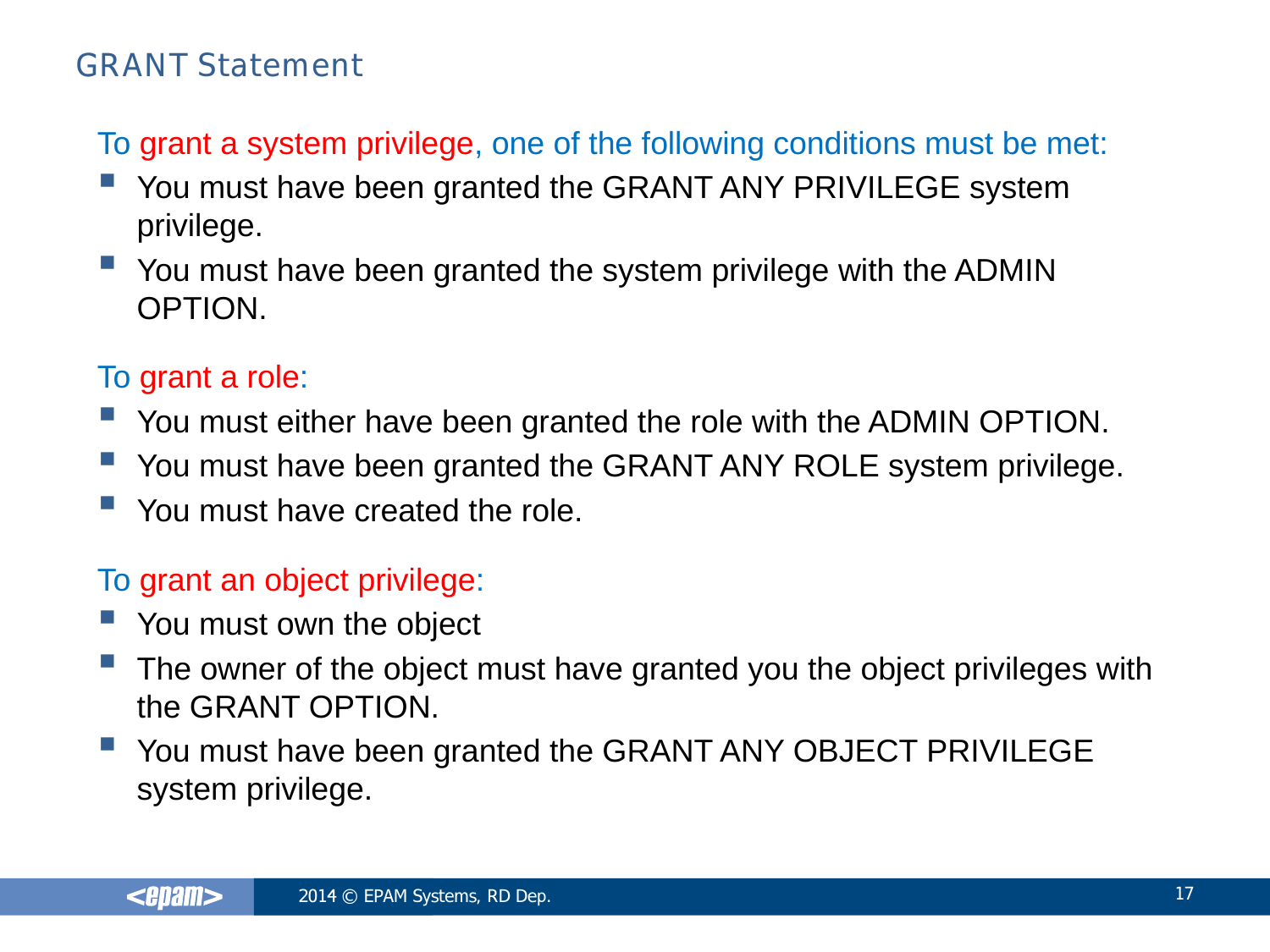

# GRANT Statement
To grant a system privilege, one of the following conditions must be met:
You must have been granted the GRANT ANY PRIVILEGE system privilege.
You must have been granted the system privilege with the ADMIN OPTION.

To grant a role:
You must either have been granted the role with the ADMIN OPTION.
You must have been granted the GRANT ANY ROLE system privilege.
You must have created the role.

To grant an object privilege:
You must own the object
The owner of the object must have granted you the object privileges with the GRANT OPTION.
You must have been granted the GRANT ANY OBJECT PRIVILEGE system privilege.
17
2014 © EPAM Systems, RD Dep.